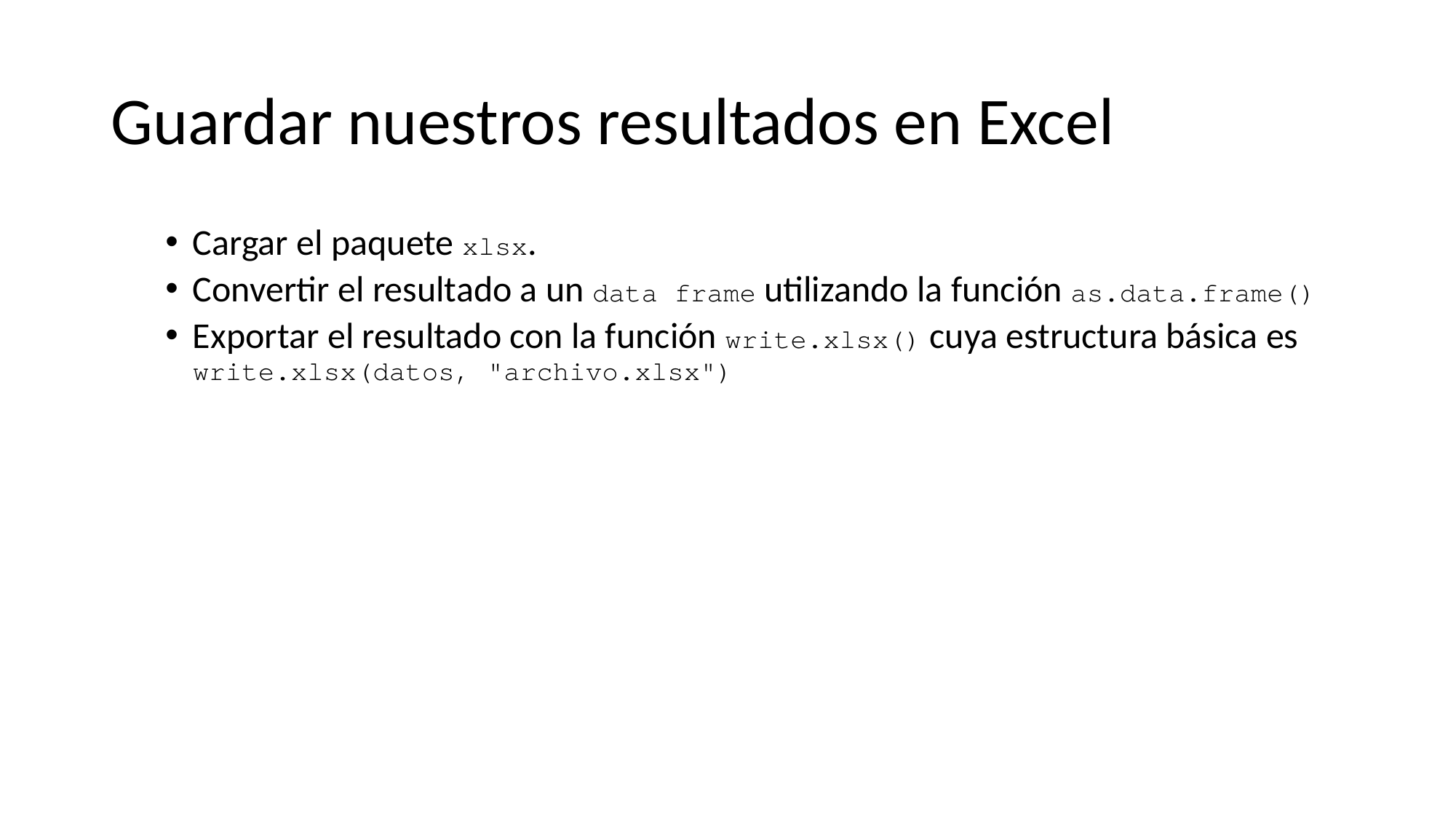

# Guardar nuestros resultados en Excel
Cargar el paquete xlsx.
Convertir el resultado a un data frame utilizando la función as.data.frame()
Exportar el resultado con la función write.xlsx() cuya estructura básica es write.xlsx(datos, "archivo.xlsx")